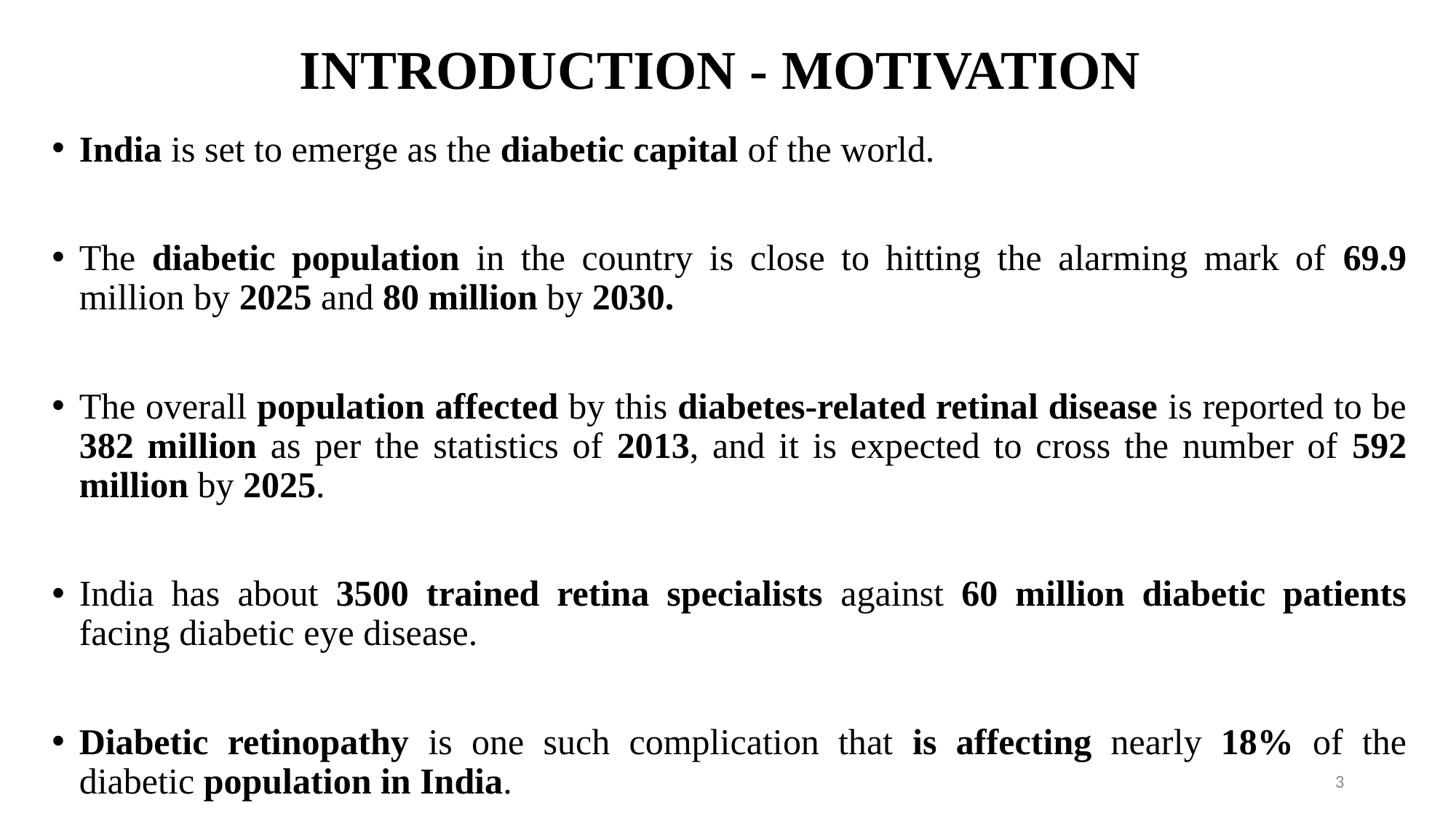

# INTRODUCTION - MOTIVATION
India is set to emerge as the diabetic capital of the world.

The diabetic population in the country is close to hitting the alarming mark of 69.9 million by 2025 and 80 million by 2030.

The overall population affected by this diabetes-related retinal disease is reported to be 382 million as per the statistics of 2013, and it is expected to cross the number of 592 million by 2025.

India has about 3500 trained retina specialists against 60 million diabetic patients facing diabetic eye disease.

Diabetic retinopathy is one such complication that is affecting nearly 18% of the diabetic population in India.
3